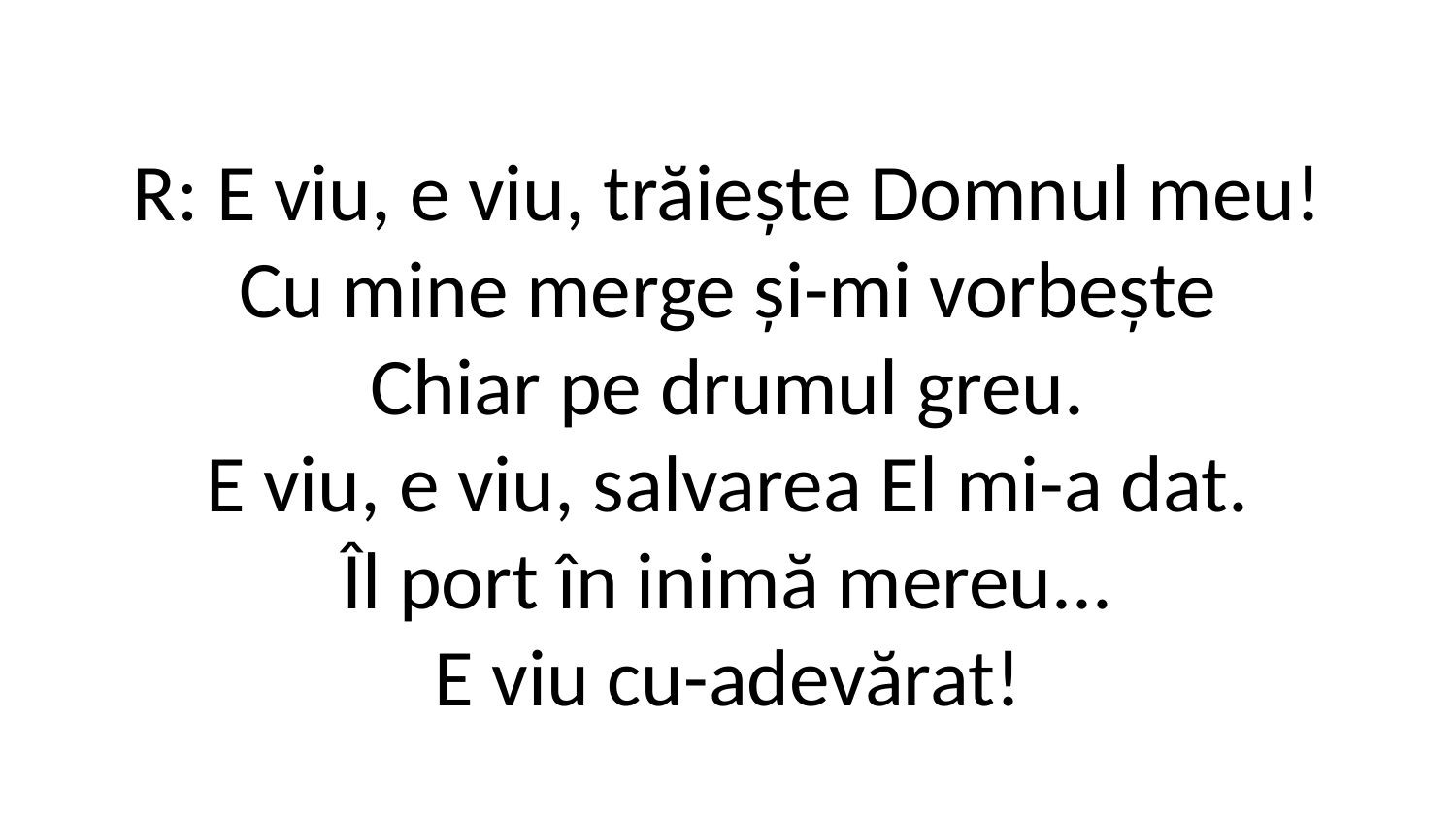

R: E viu, e viu, trăiește Domnul meu!
Cu mine merge și-mi vorbește
Chiar pe drumul greu.
E viu, e viu, salvarea El mi-a dat.
Îl port în inimă mereu...
E viu cu-adevărat!